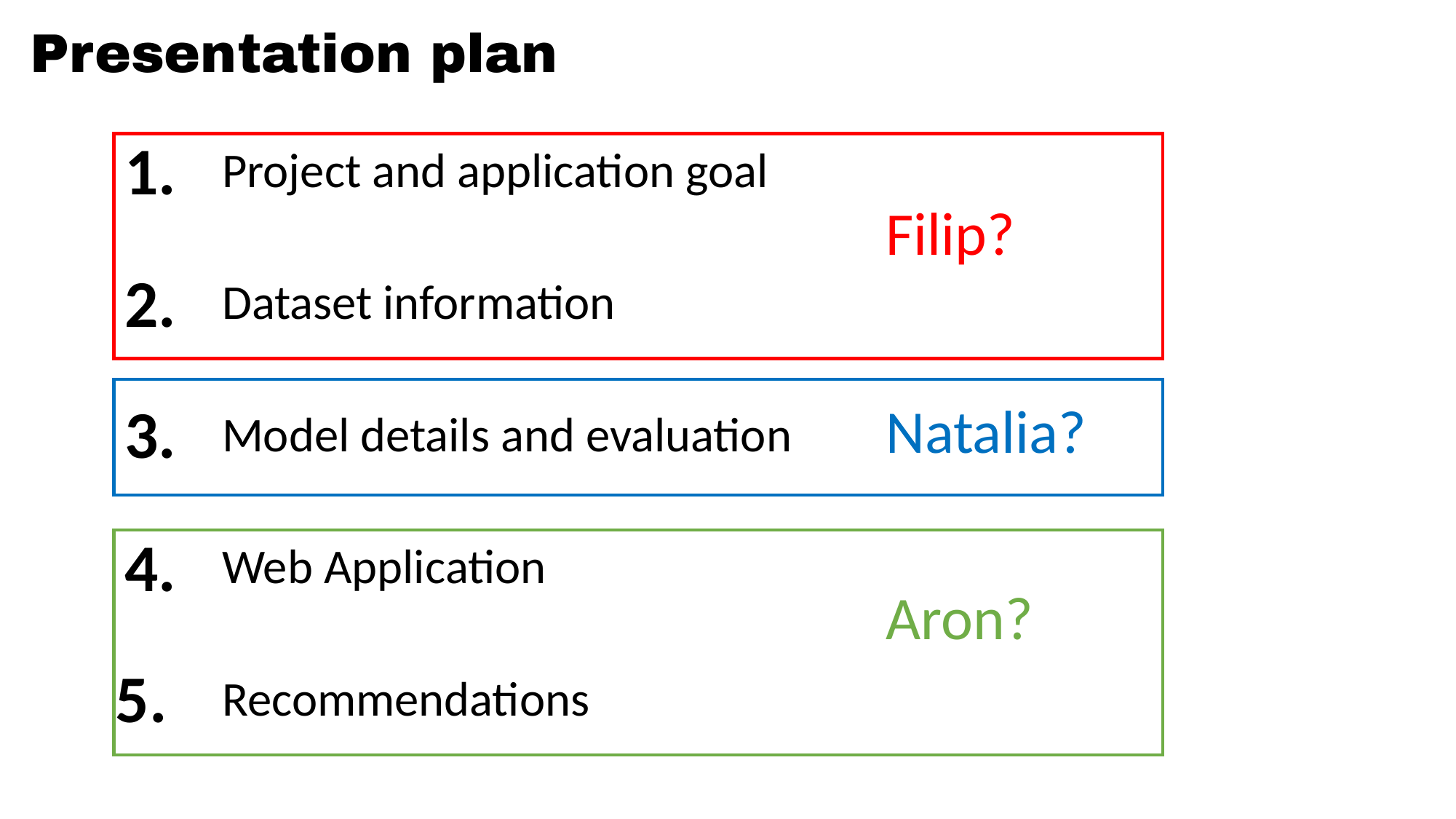

Presentation plan
1.

Project and application goal
Filip?
2.
Dataset information

3.
Natalia?
Model details and evaluation
4.

Web Application
Aron?
5.
Recommendations